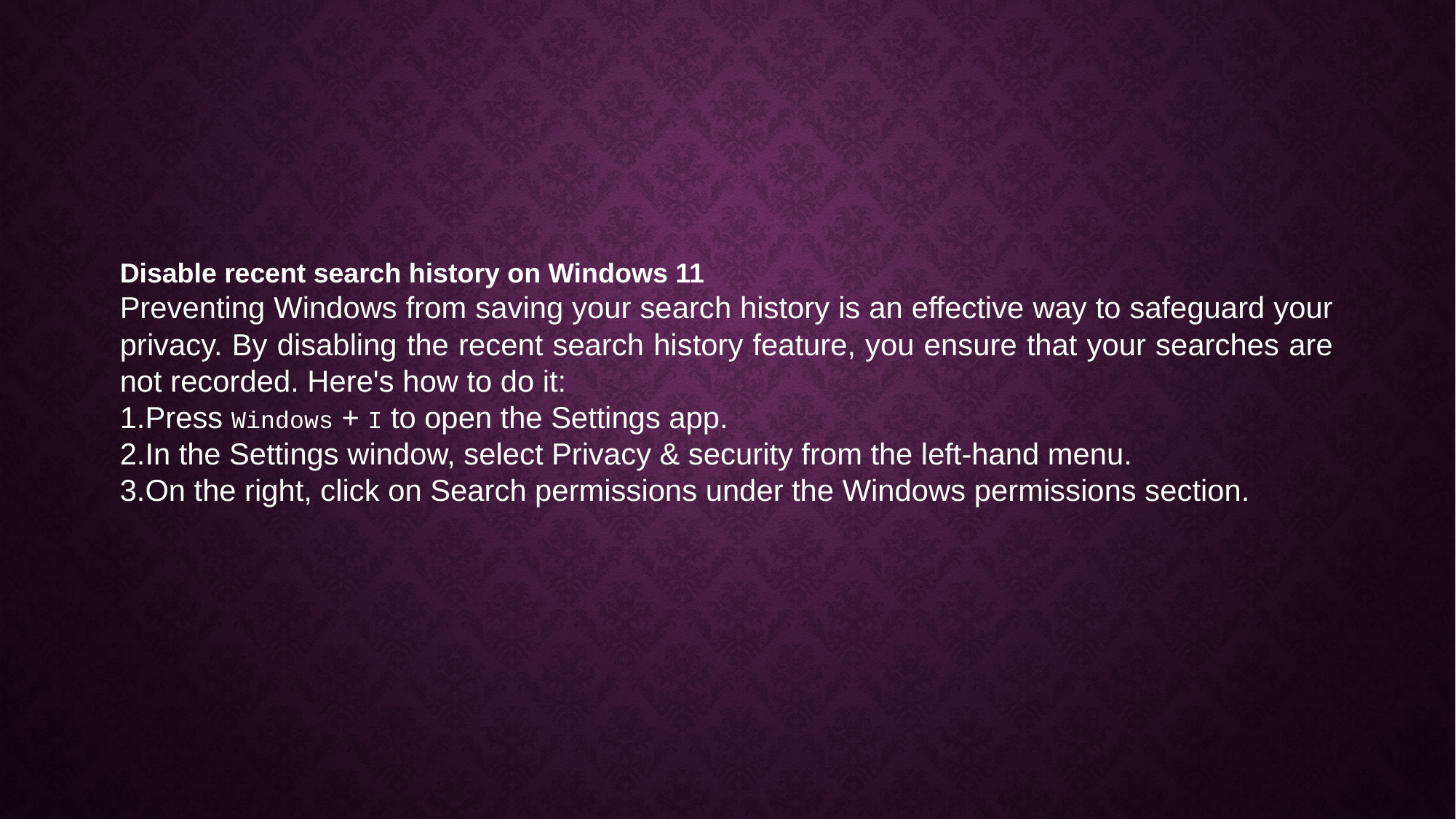

Disable recent search history on Windows 11
Preventing Windows from saving your search history is an effective way to safeguard your privacy. By disabling the recent search history feature, you ensure that your searches are not recorded. Here's how to do it:
Press Windows + I to open the Settings app.
In the Settings window, select Privacy & security from the left-hand menu.
On the right, click on Search permissions under the Windows permissions section.